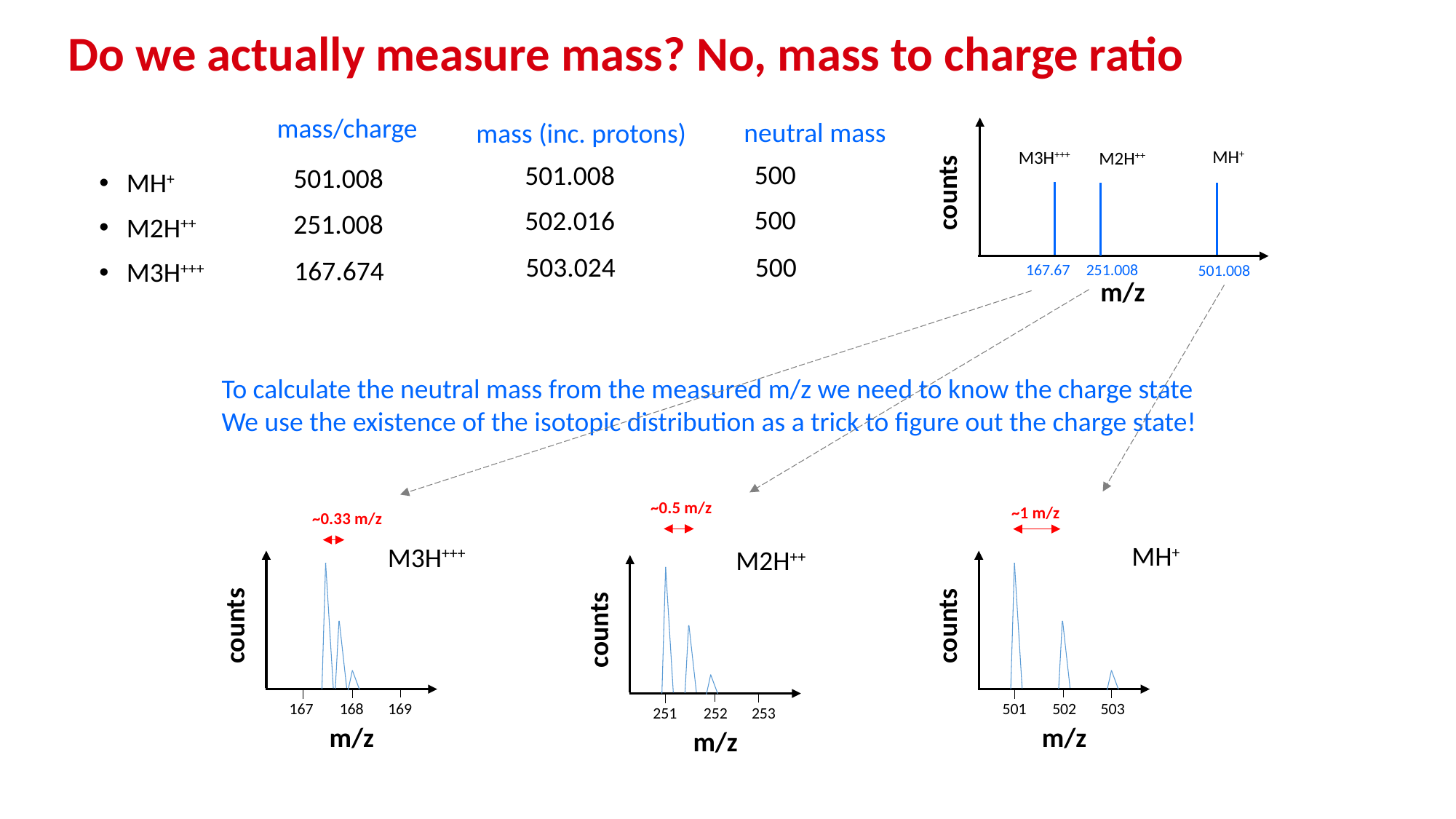

# Do we actually measure mass? No, mass to charge ratio
mass/charge
neutral mass
mass (inc. protons)

MH+
M2H++
M3H+++

MH+
M3H+++
M2H++
500
501.008
501.008
counts
500
502.016
251.008
500
503.024
167.674
167.67
251.008
501.008
m/z
To calculate the neutral mass from the measured m/z we need to know the charge state
We use the existence of the isotopic distribution as a trick to figure out the charge state!
~0.5 m/z
~1 m/z
~0.33 m/z
MH+
M3H+++
M2H++
counts
counts
counts
167
168
501
502
169
503
251
252
253
m/z
m/z
m/z